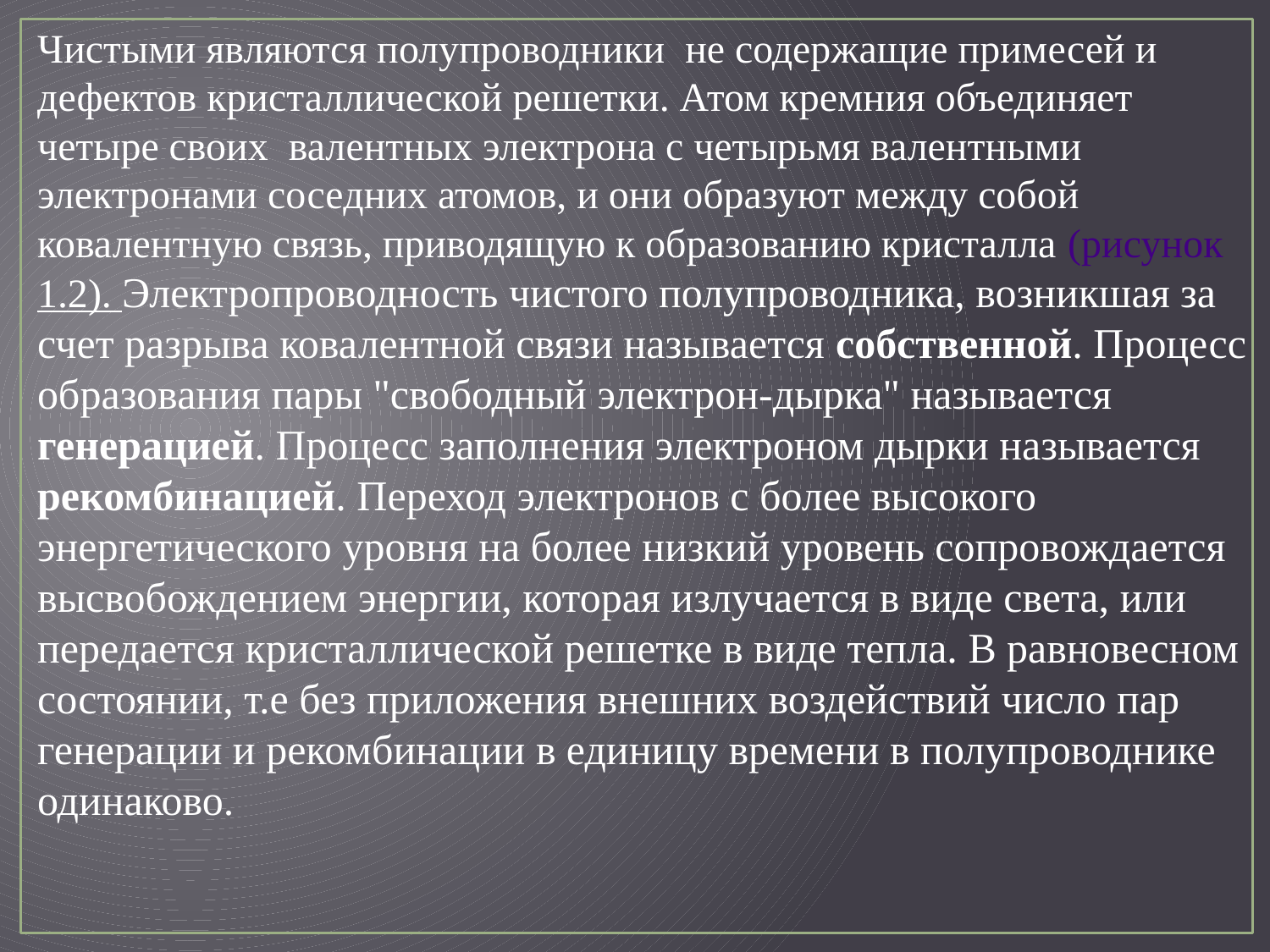

Чистыми являются полупроводники  не содержащие примесей и дефектов кристаллической решетки. Атом кремния объединяет четыре своих  валентных электрона с четырьмя валентными электронами соседних атомов, и они образуют между собой ковалентную связь, приводящую к образованию кристалла (рисунок 1.2). Электропроводность чистого полупроводника, возникшая за счет разрыва ковалентной связи называется собственной. Процесс образования пары "свободный электрон-дырка" называется генерацией. Процесс заполнения электроном дырки называется рекомбинацией. Переход электронов с более высокого энергетического уровня на более низкий уровень сопровождается высвобождением энергии, которая излучается в виде света, или передается кристаллической решетке в виде тепла. В равновесном состоянии, т.е без приложения внешних воздействий число пар генерации и рекомбинации в единицу времени в полупроводнике одинаково.